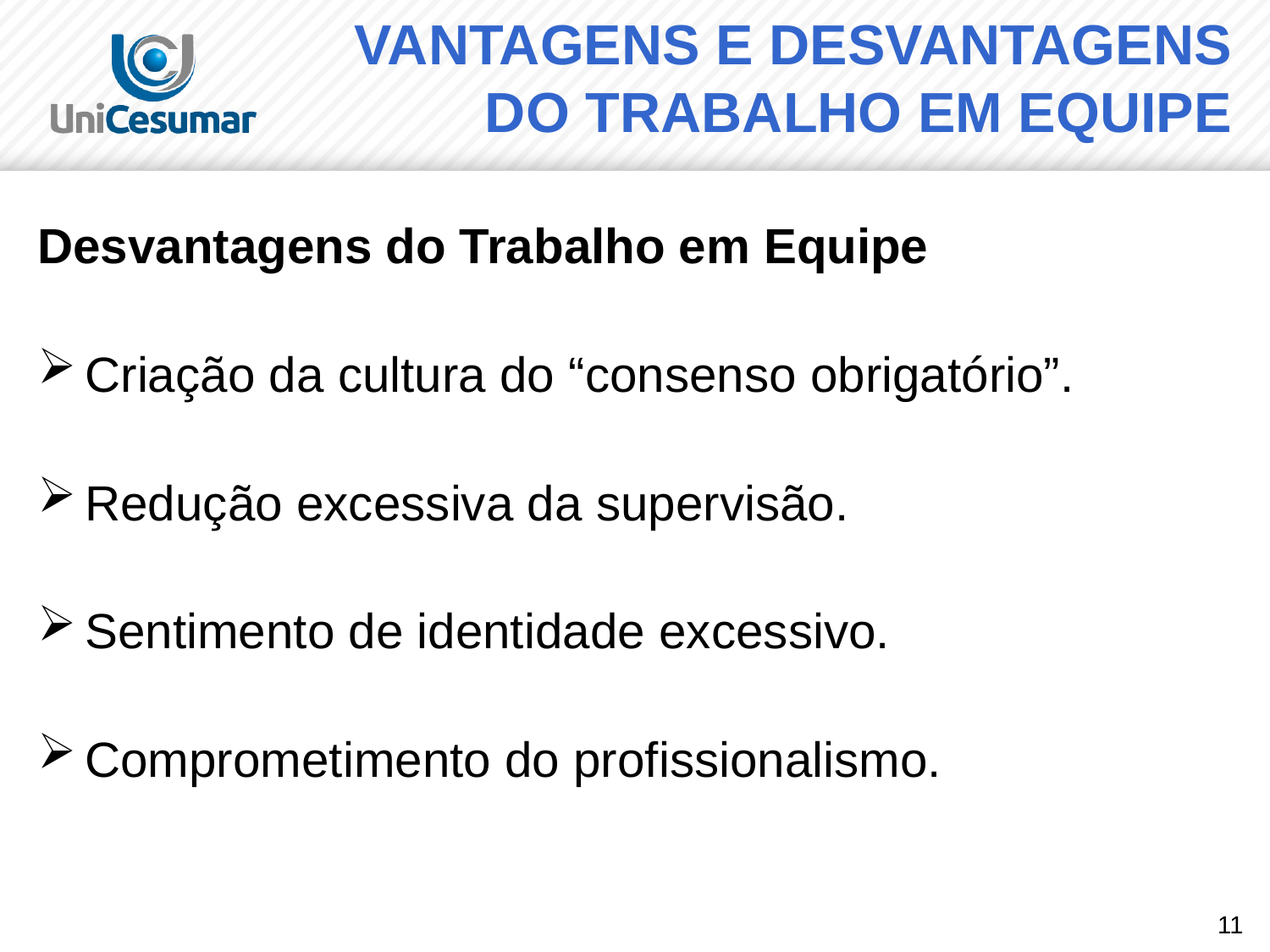

# VANTAGENS E DESVANTAGENS DO TRABALHO EM EQUIPE
Desvantagens do Trabalho em Equipe
Criação da cultura do “consenso obrigatório”.
Redução excessiva da supervisão.
Sentimento de identidade excessivo.
Comprometimento do profissionalismo.